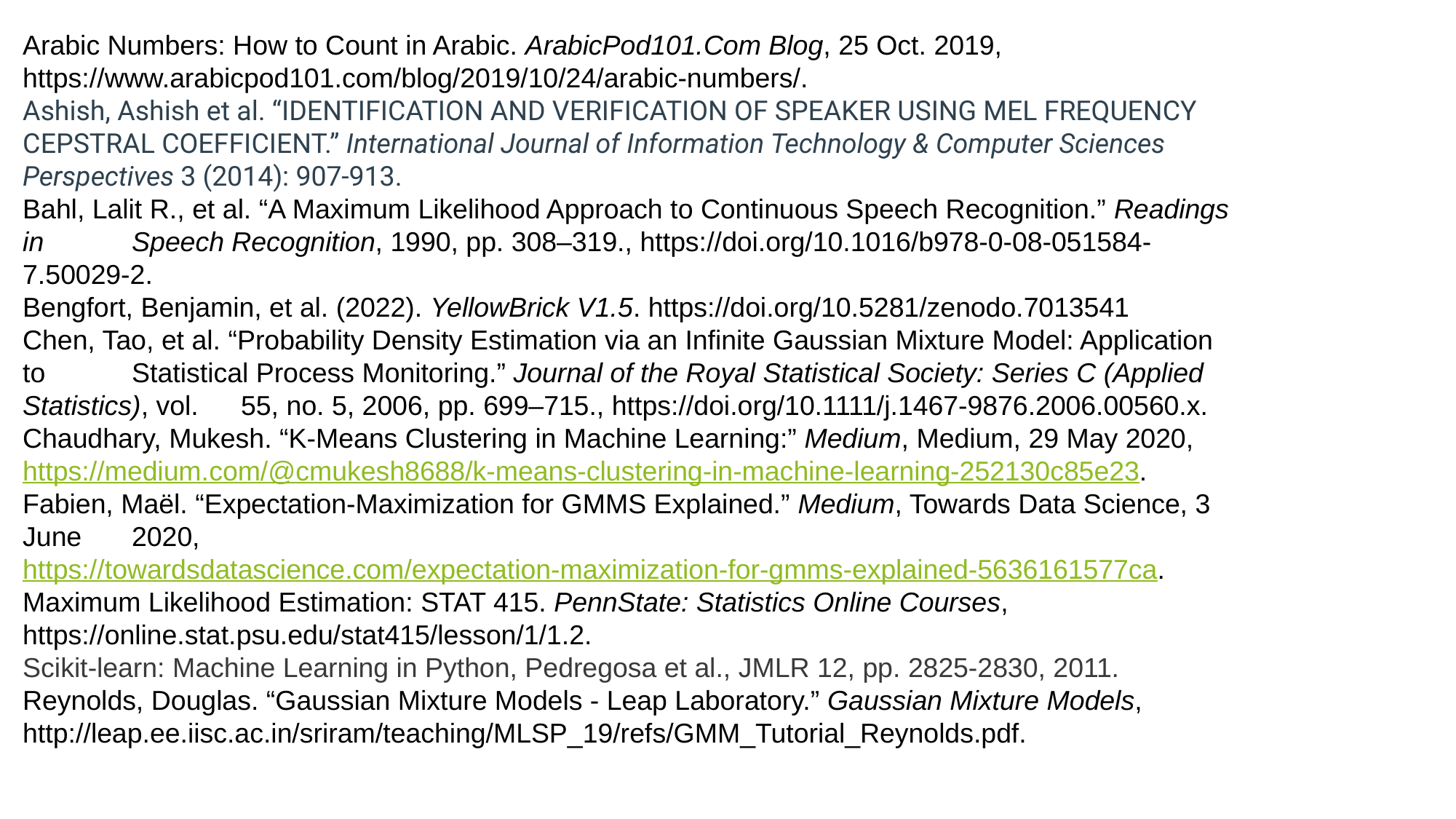

Arabic Numbers: How to Count in Arabic. ArabicPod101.Com Blog, 25 Oct. 2019, 	https://www.arabicpod101.com/blog/2019/10/24/arabic-numbers/.
Ashish, Ashish et al. “IDENTIFICATION AND VERIFICATION OF SPEAKER USING MEL FREQUENCY 	CEPSTRAL COEFFICIENT.” International Journal of Information Technology & Computer Sciences 	Perspectives 3 (2014): 907-913.
Bahl, Lalit R., et al. “A Maximum Likelihood Approach to Continuous Speech Recognition.” Readings in 	Speech Recognition, 1990, pp. 308–319., https://doi.org/10.1016/b978-0-08-051584-7.50029-2.
Bengfort, Benjamin, et al. (2022). YellowBrick V1.5. https://doi.org/10.5281/zenodo.7013541
Chen, Tao, et al. “Probability Density Estimation via an Infinite Gaussian Mixture Model: Application to 	Statistical Process Monitoring.” Journal of the Royal Statistical Society: Series C (Applied Statistics), vol. 	55, no. 5, 2006, pp. 699–715., https://doi.org/10.1111/j.1467-9876.2006.00560.x.
Chaudhary, Mukesh. “K-Means Clustering in Machine Learning:” Medium, Medium, 29 May 2020, 	https://medium.com/@cmukesh8688/k-means-clustering-in-machine-learning-252130c85e23.
Fabien, Maël. “Expectation-Maximization for GMMS Explained.” Medium, Towards Data Science, 3 June 	2020, https://towardsdatascience.com/expectation-maximization-for-gmms-explained-5636161577ca.
Maximum Likelihood Estimation: STAT 415. PennState: Statistics Online Courses, 	https://online.stat.psu.edu/stat415/lesson/1/1.2.
Scikit-learn: Machine Learning in Python, Pedregosa et al., JMLR 12, pp. 2825-2830, 2011.
Reynolds, Douglas. “Gaussian Mixture Models - Leap Laboratory.” Gaussian Mixture Models, 	http://leap.ee.iisc.ac.in/sriram/teaching/MLSP_19/refs/GMM_Tutorial_Reynolds.pdf.